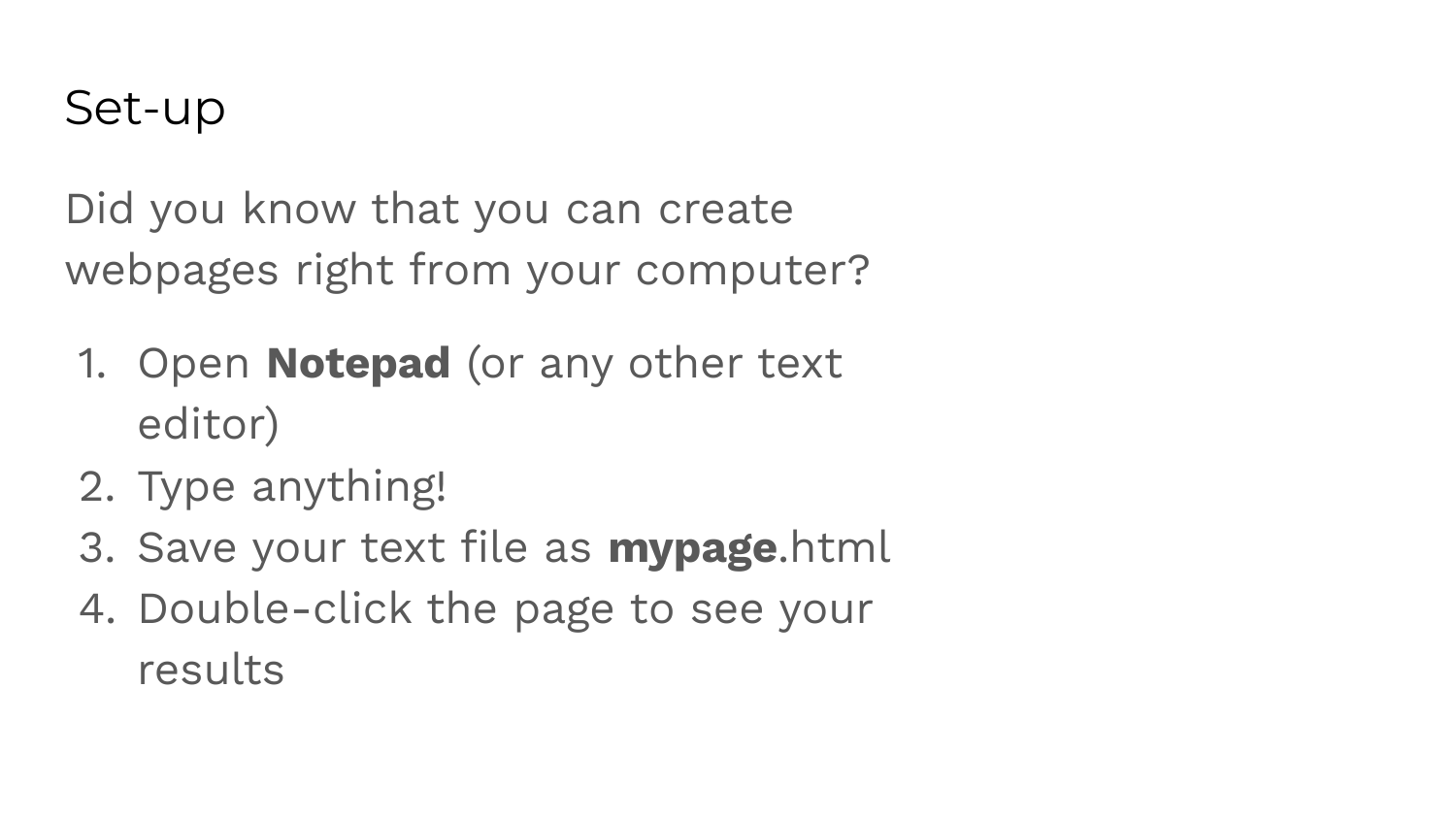

# Set-up
Did you know that you can create webpages right from your computer?
Open Notepad (or any other text editor)
Type anything!
Save your text file as mypage.html
Double-click the page to see your results